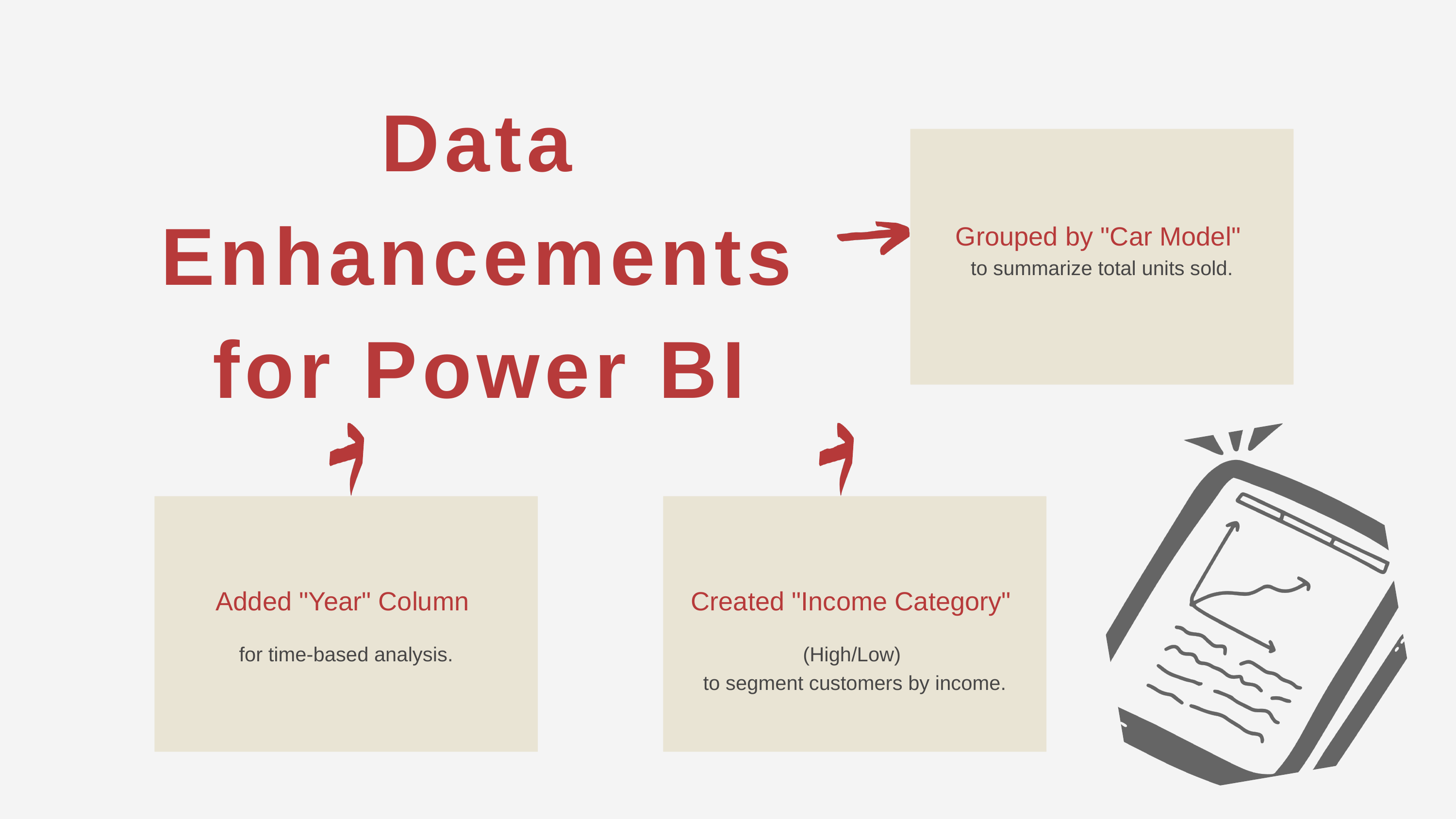

Data Enhancements for Power BI

Grouped by "Car Model"
to summarize total units sold.

Added "Year" Column

for time-based analysis.
Created "Income Category"

(High/Low)
to segment customers by income.